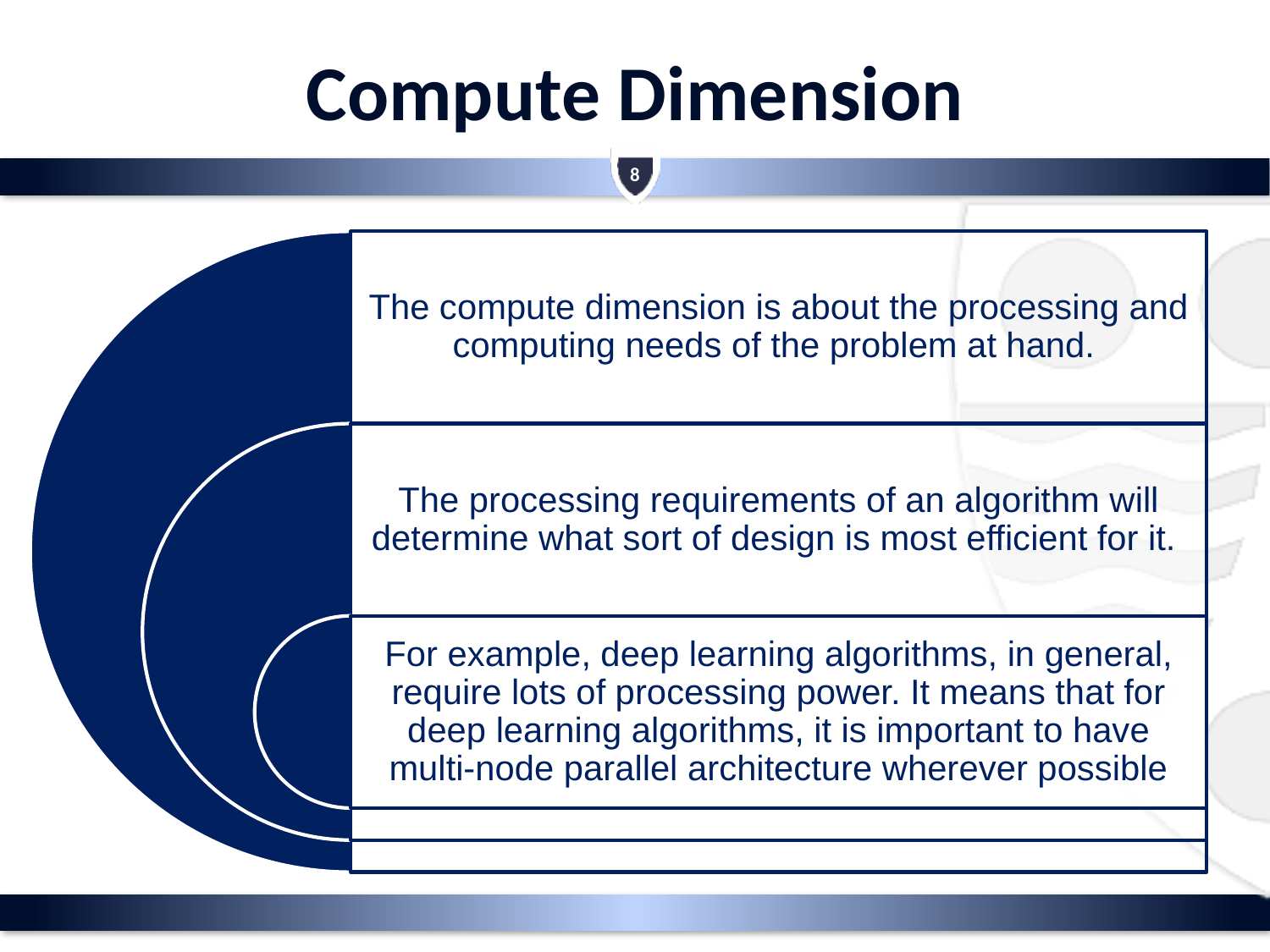

# Compute Dimension
8
The compute dimension is about the processing and computing needs of the problem at hand.
The processing requirements of an algorithm will determine what sort of design is most efficient for it.
For example, deep learning algorithms, in general, require lots of processing power. It means that for deep learning algorithms, it is important to have multi-node parallel architecture wherever possible